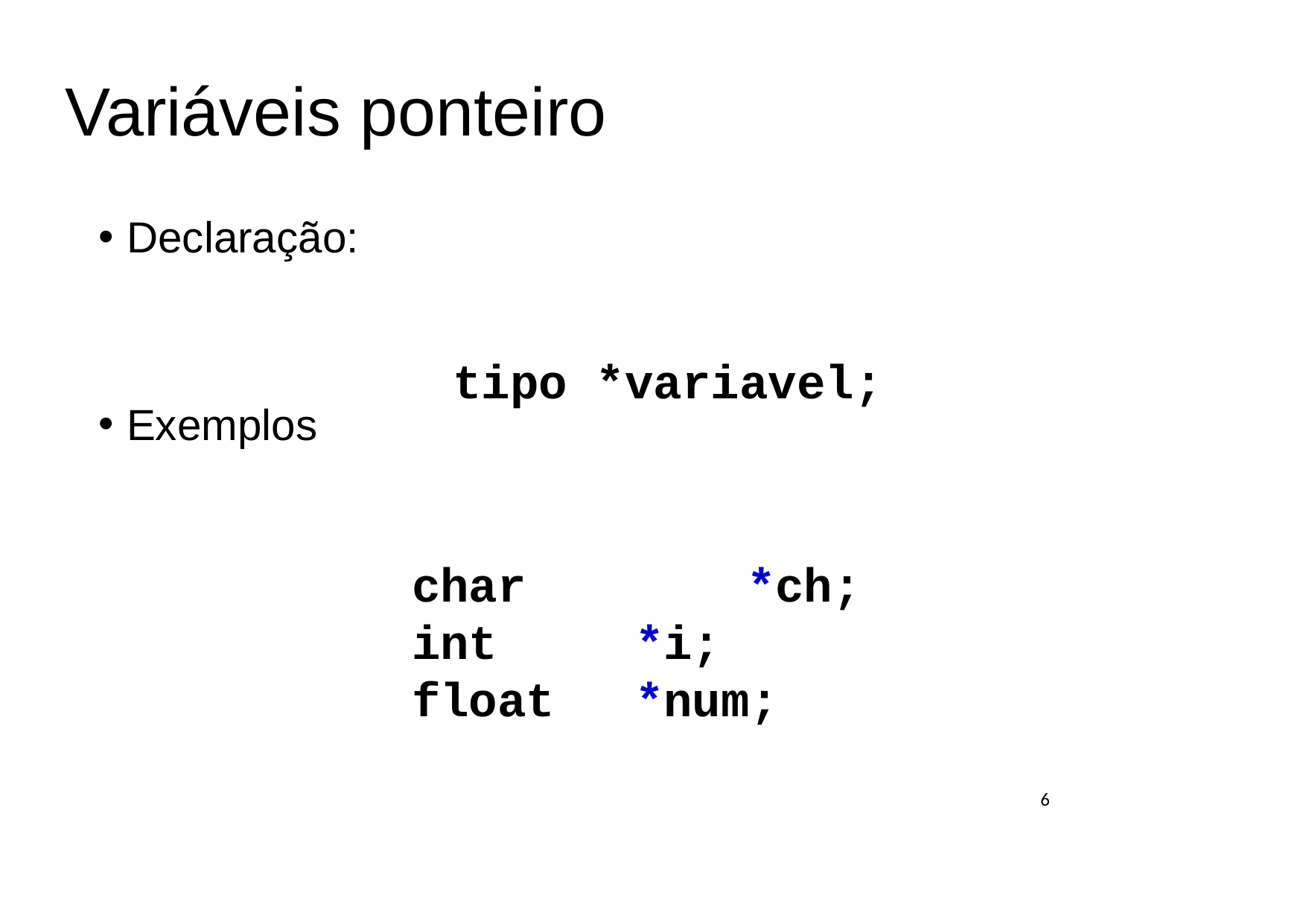

Variáveis ponteiro
Declaração:

Exemplos
tipo *variavel;
char		*ch;
int		*i;
float	*num;
6